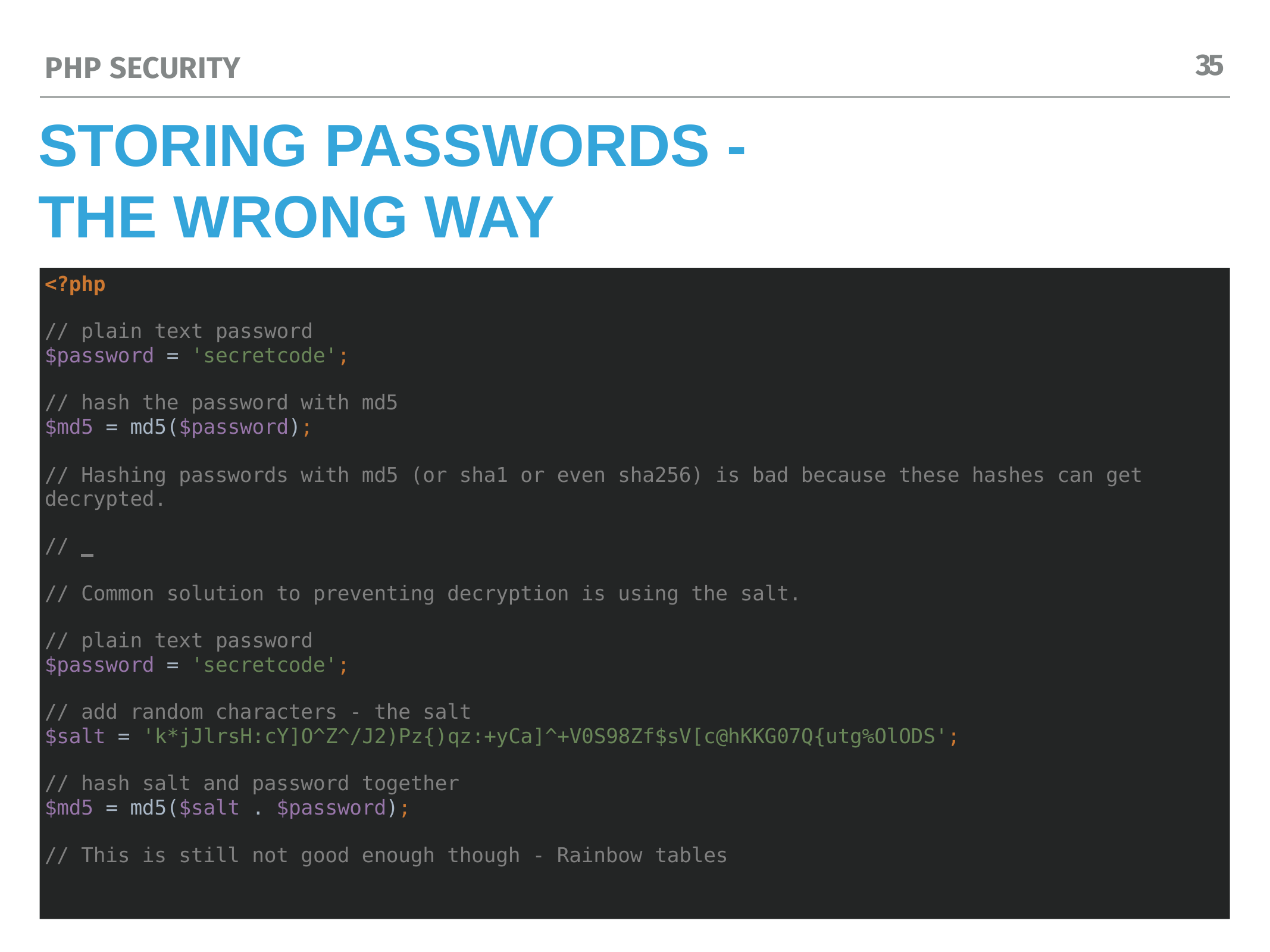

35
# PHP SECURITY
STORING PASSWORDS - THE WRONG WAY

<?php

// plain text password
$password = 'secretcode';

// hash the password with md5
$md5 = md5($password);

// Hashing passwords with md5 (or sha1 or even sha256) is bad because these hashes can get  decrypted.

//

// Common solution to preventing decryption is using the salt.

// plain text password
$password = 'secretcode';

// add random characters - the salt
$salt = 'k*jJlrsH:cY]O^Z^/J2)Pz{)qz:+yCa]^+V0S98Zf$sV[c@hKKG07Q{utg%OlODS';

// hash salt and password together
$md5 = md5($salt . $password);

// This is still not good enough though - Rainbow tables